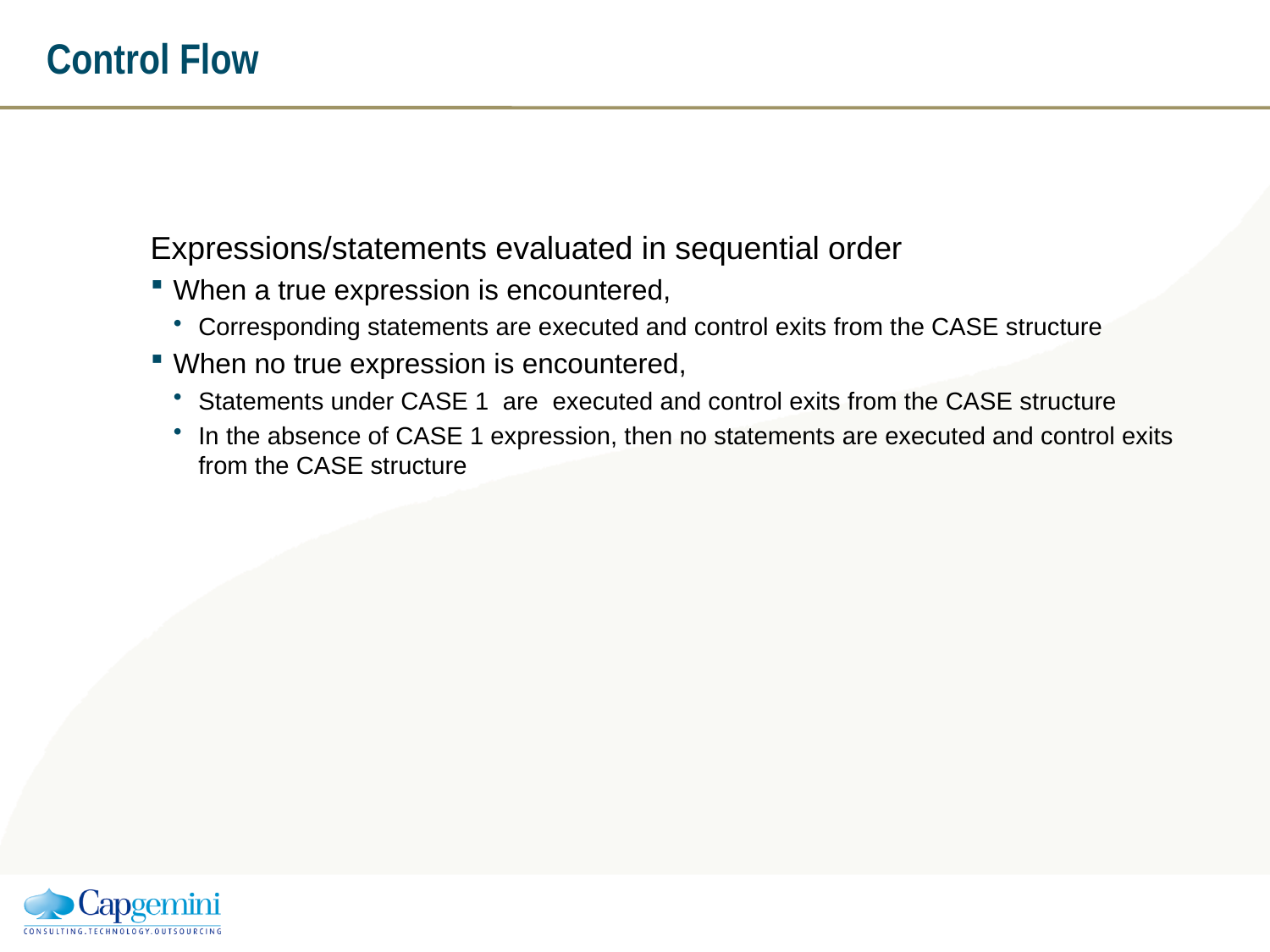

# Control Flow
Expressions/statements evaluated in sequential order
When a true expression is encountered,
Corresponding statements are executed and control exits from the CASE structure
When no true expression is encountered,
Statements under CASE 1  are  executed and control exits from the CASE structure
In the absence of CASE 1 expression, then no statements are executed and control exits from the CASE structure